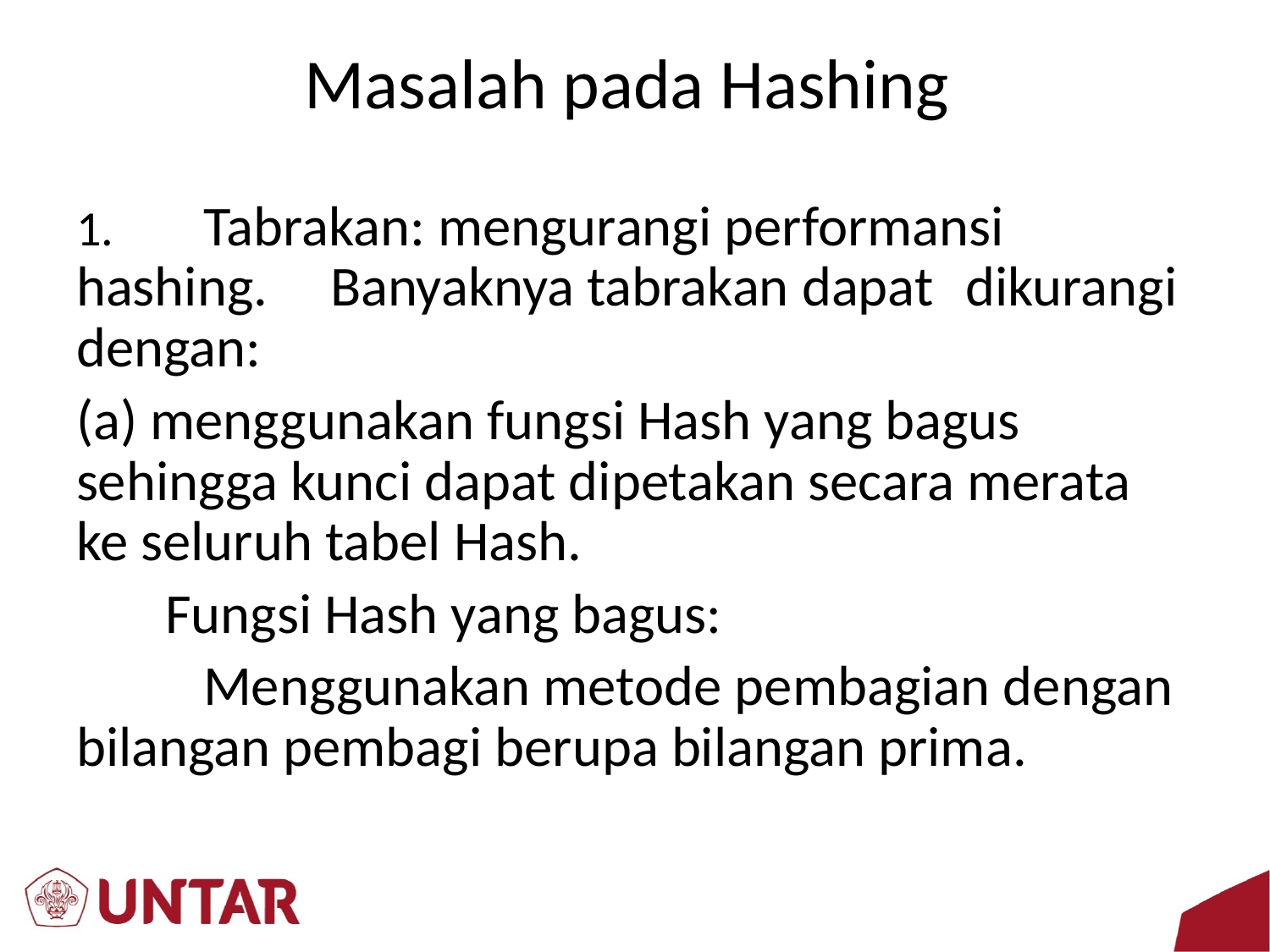

# Masalah pada Hashing
1. 	Tabrakan: mengurangi performansi  hashing. 	Banyaknya tabrakan dapat 	dikurangi dengan:
 menggunakan fungsi Hash yang bagus sehingga kunci dapat dipetakan secara merata ke seluruh tabel Hash.
       Fungsi Hash yang bagus:
	Menggunakan metode pembagian dengan bilangan pembagi berupa bilangan prima.